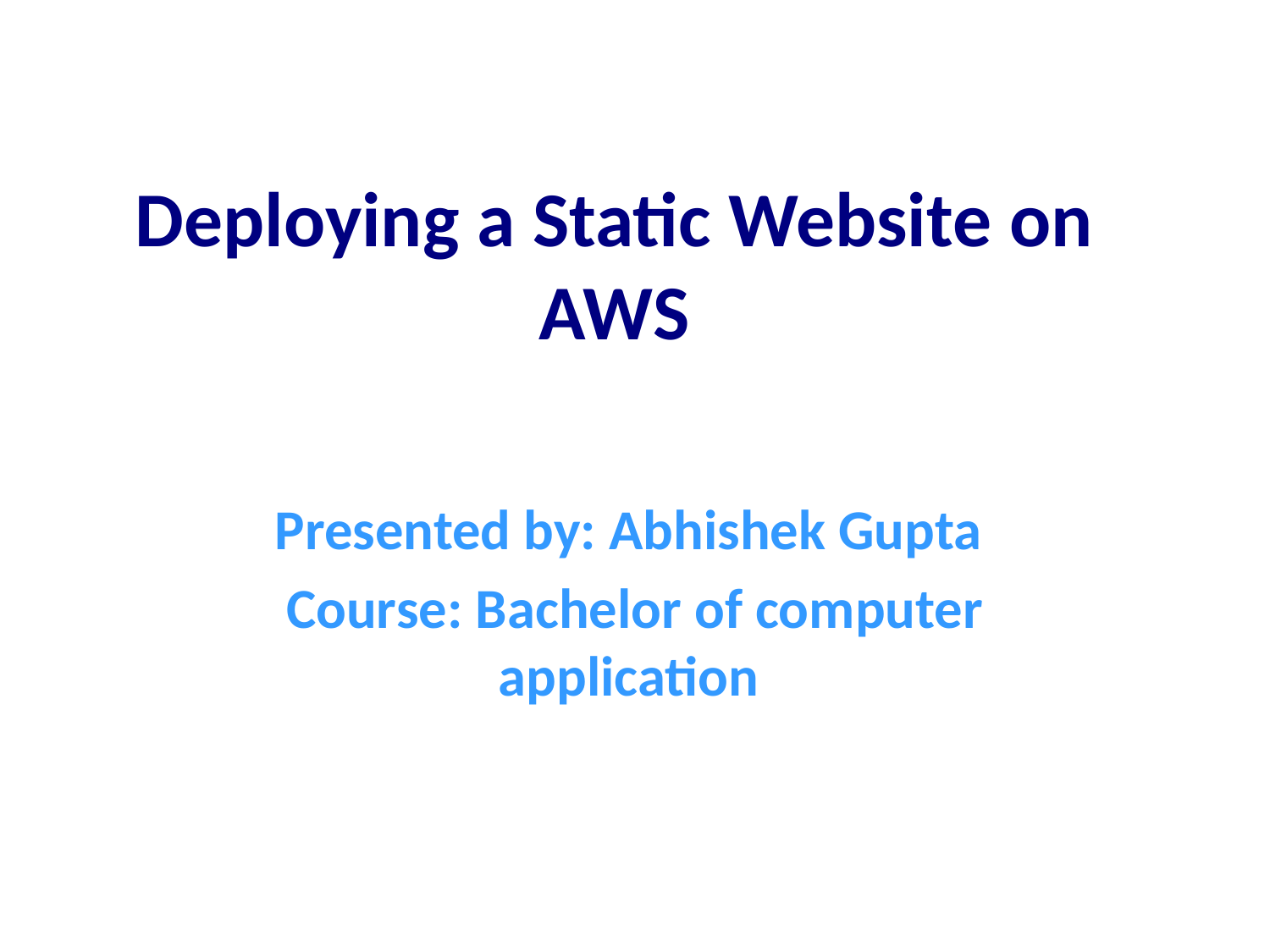

# Deploying a Static Website on AWS
Presented by: Abhishek Gupta
Course: Bachelor of computer application